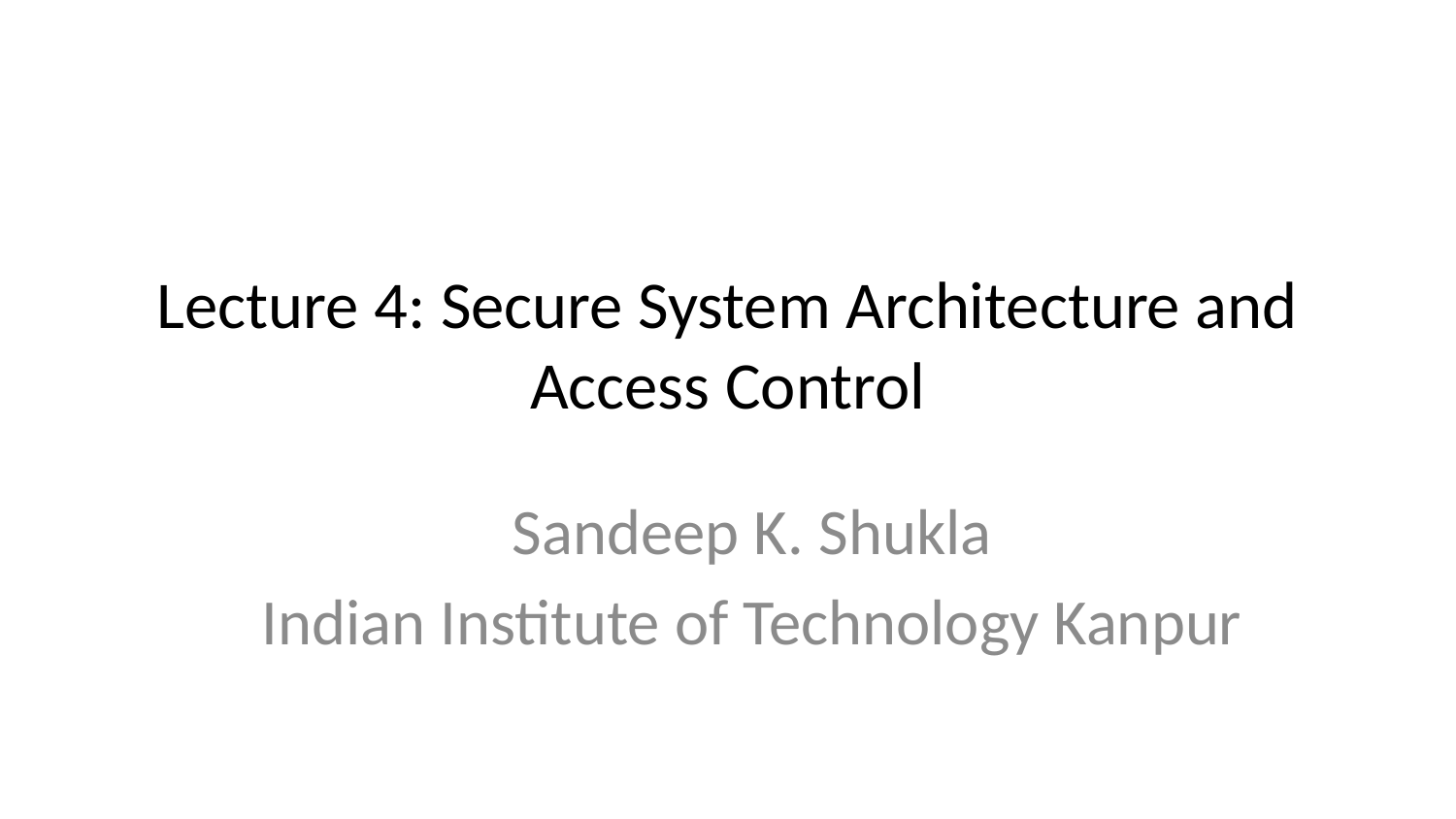

# Lecture 4: Secure System Architecture and Access Control

Sandeep K. Shukla
Indian Institute of Technology Kanpur